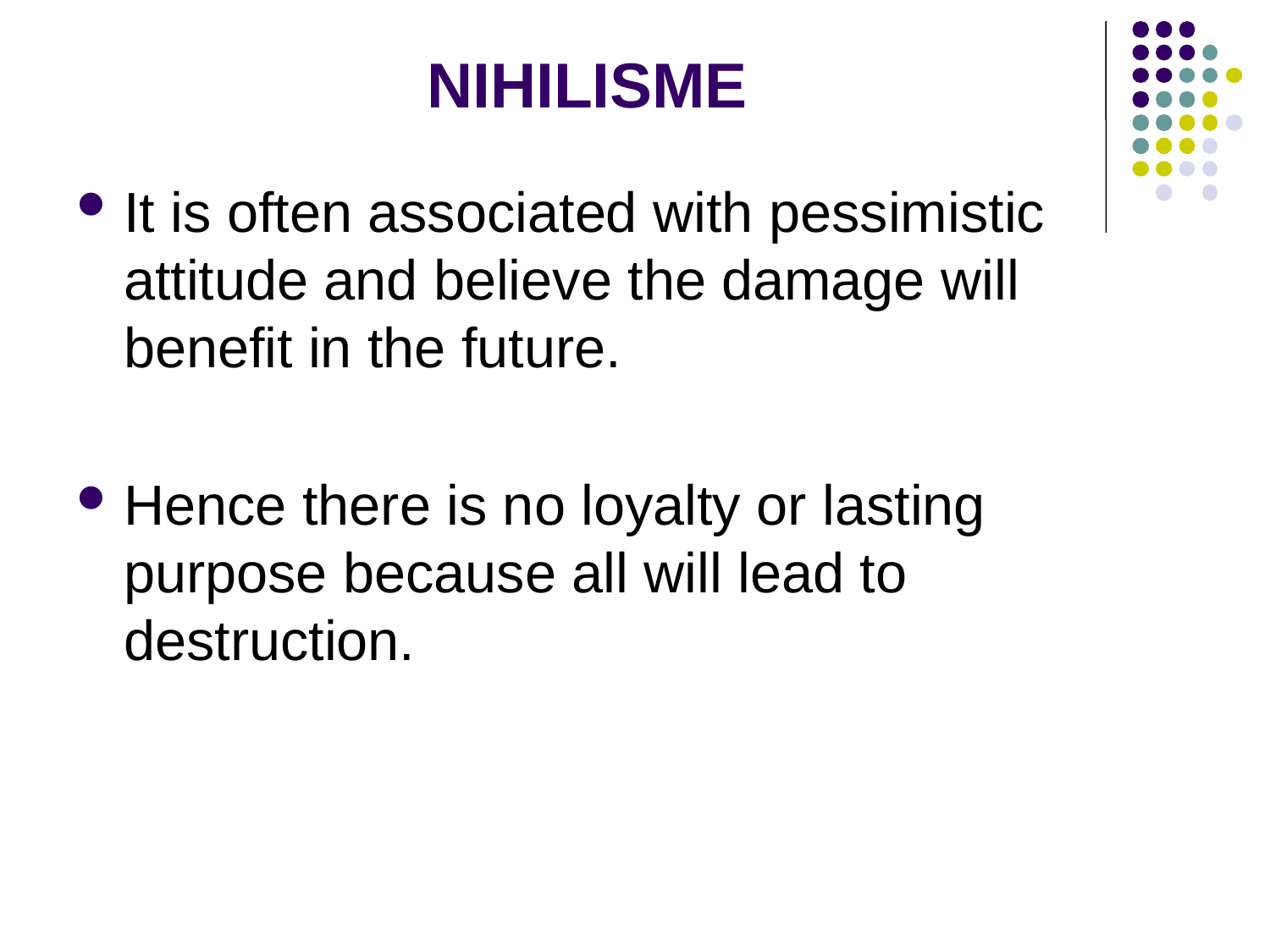

# NIHILISME
It is often associated with pessimistic attitude and believe the damage will benefit in the future.

Hence there is no loyalty or lasting purpose because all will lead to destruction.